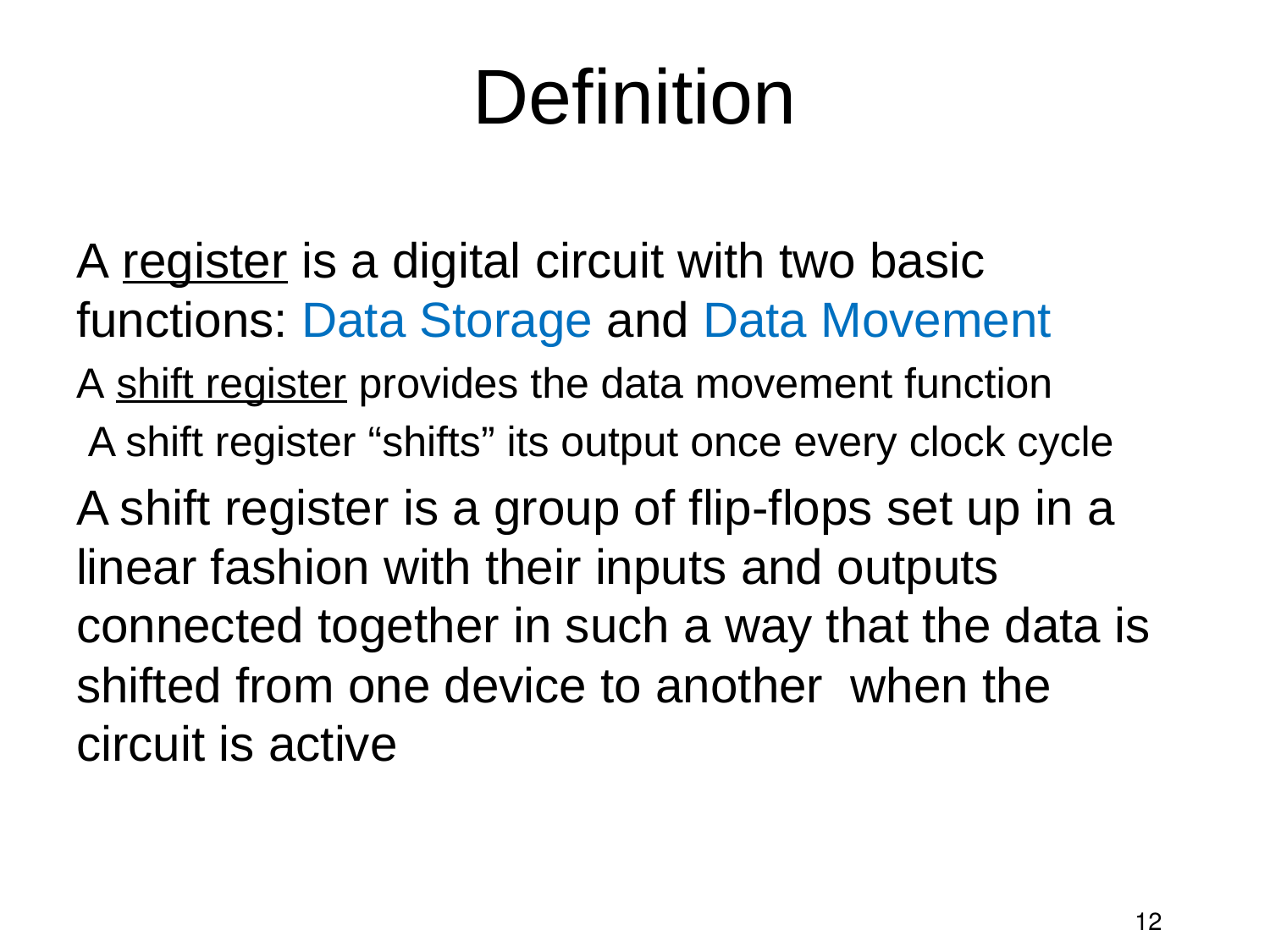

A register is a digital circuit with two basic functions: Data Storage and Data Movement
A shift register provides the data movement function
A shift register “shifts” its output once every clock cycle
A shift register is a group of flip-flops set up in a linear fashion with their inputs and outputs connected together in such a way that the data is shifted from one device to another  when the circuit is active
Definition
12